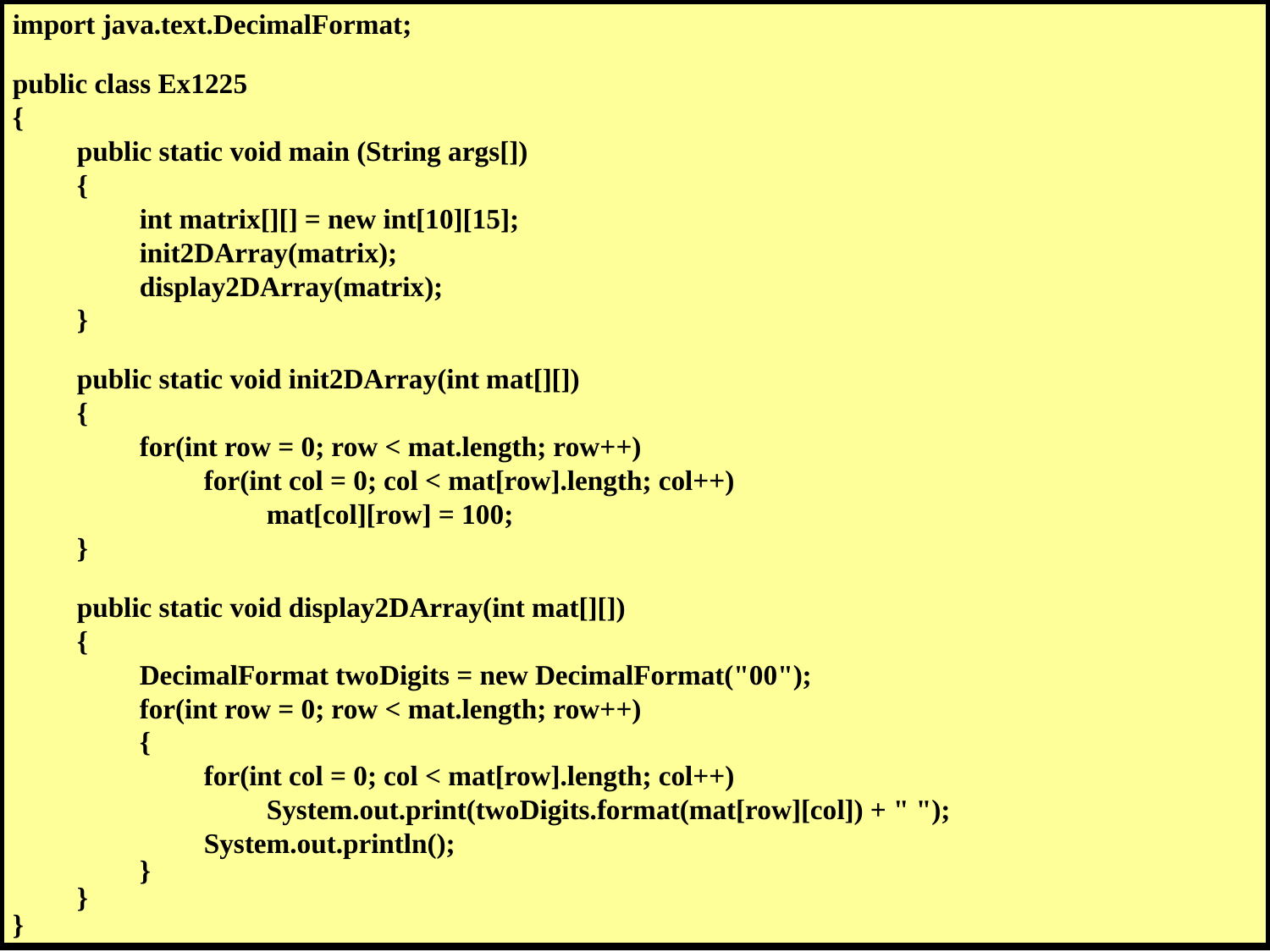

import java.text.DecimalFormat;

public class Ex1225
{
	public static void main (String args[])
	{
		int matrix[][] = new int[10][15];
		init2DArray(matrix);
		display2DArray(matrix);
	}

	public static void init2DArray(int mat[][])
	{
		for(int row = 0; row < mat.length; row++)
			for(int col = 0; col < mat[row].length; col++)
				mat[col][row] = 100;
	}

	public static void display2DArray(int mat[][])
	{
		DecimalFormat twoDigits = new DecimalFormat("00");
		for(int row = 0; row < mat.length; row++)
		{
			for(int col = 0; col < mat[row].length; col++)
				System.out.print(twoDigits.format(mat[row][col]) + " ");
			System.out.println();
		}
	}
}